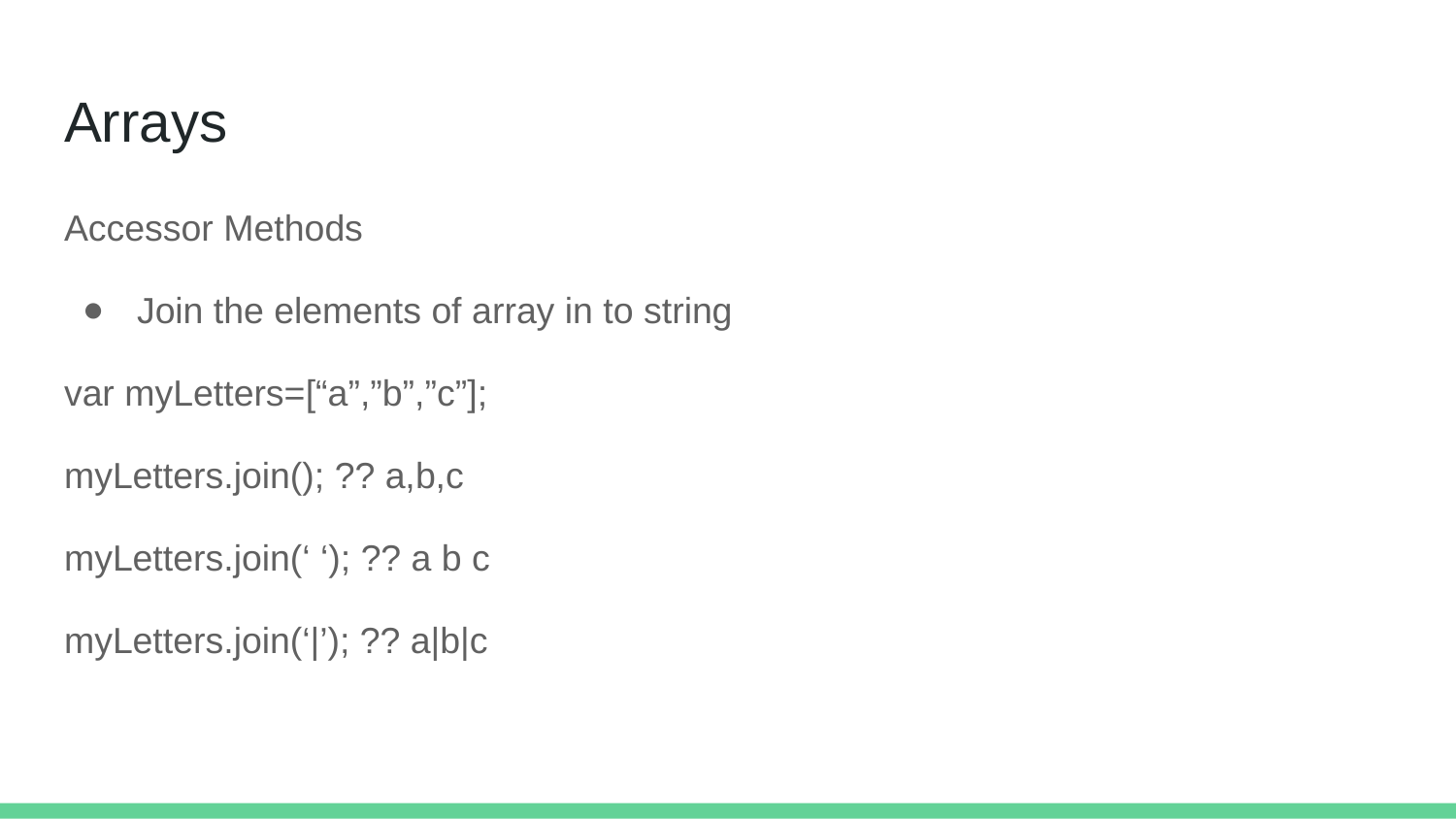

# Arrays
Accessor Methods
Join the elements of array in to string
var myLetters=[“a”,”b”,”c”];
myLetters.join(); ?? a,b,c
myLetters.join(‘ ‘); ?? a b c
myLetters.join(‘|’); ?? a|b|c